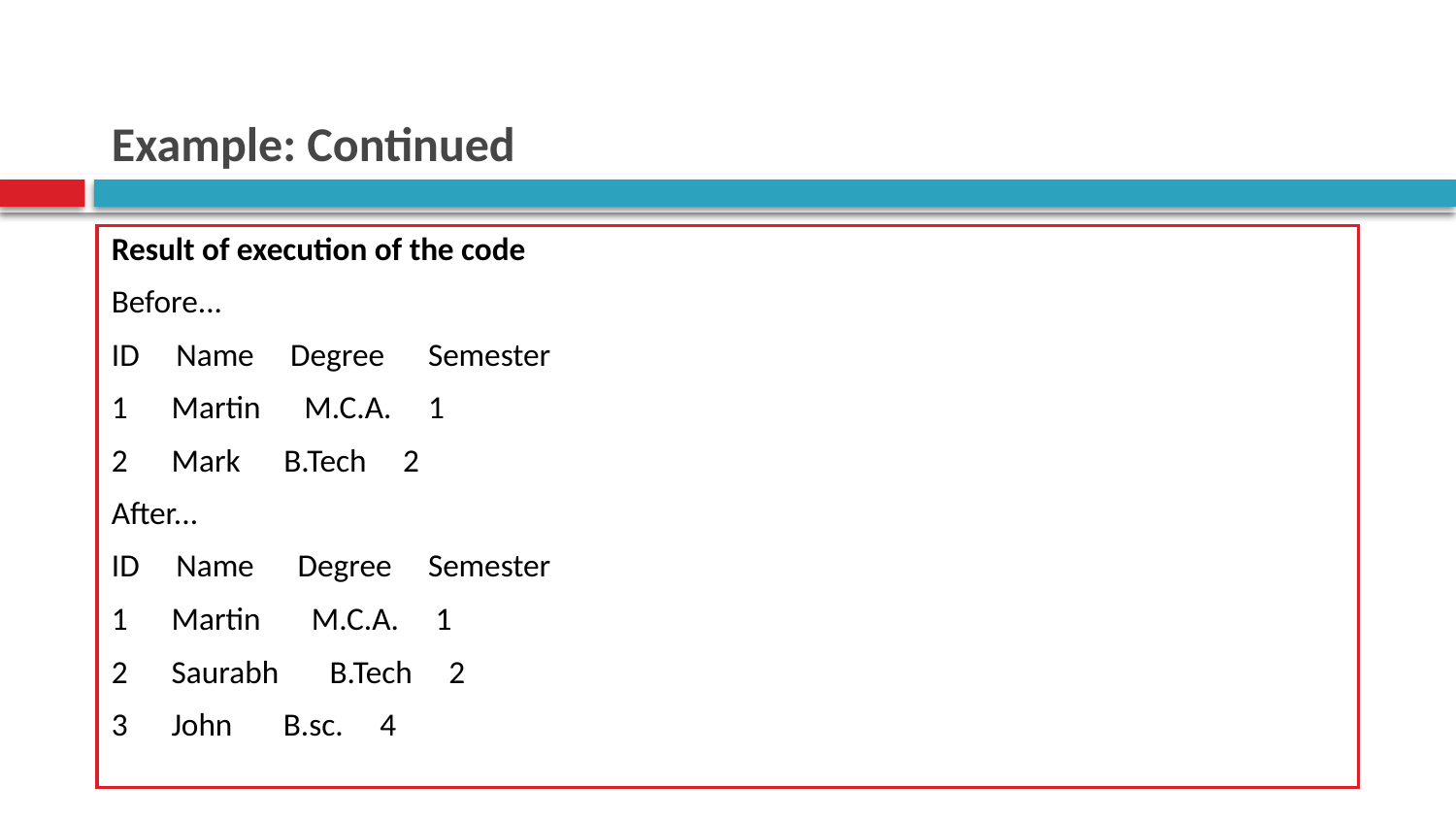

# Example: Continued
Result of execution of the code
Before...
ID     Name     Degree      Semester
1      Martin      M.C.A.     1
2      Mark      B.Tech     2
After...
ID     Name      Degree     Semester
1      Martin       M.C.A.     1
2      Saurabh       B.Tech     2
3      John       B.sc.     4